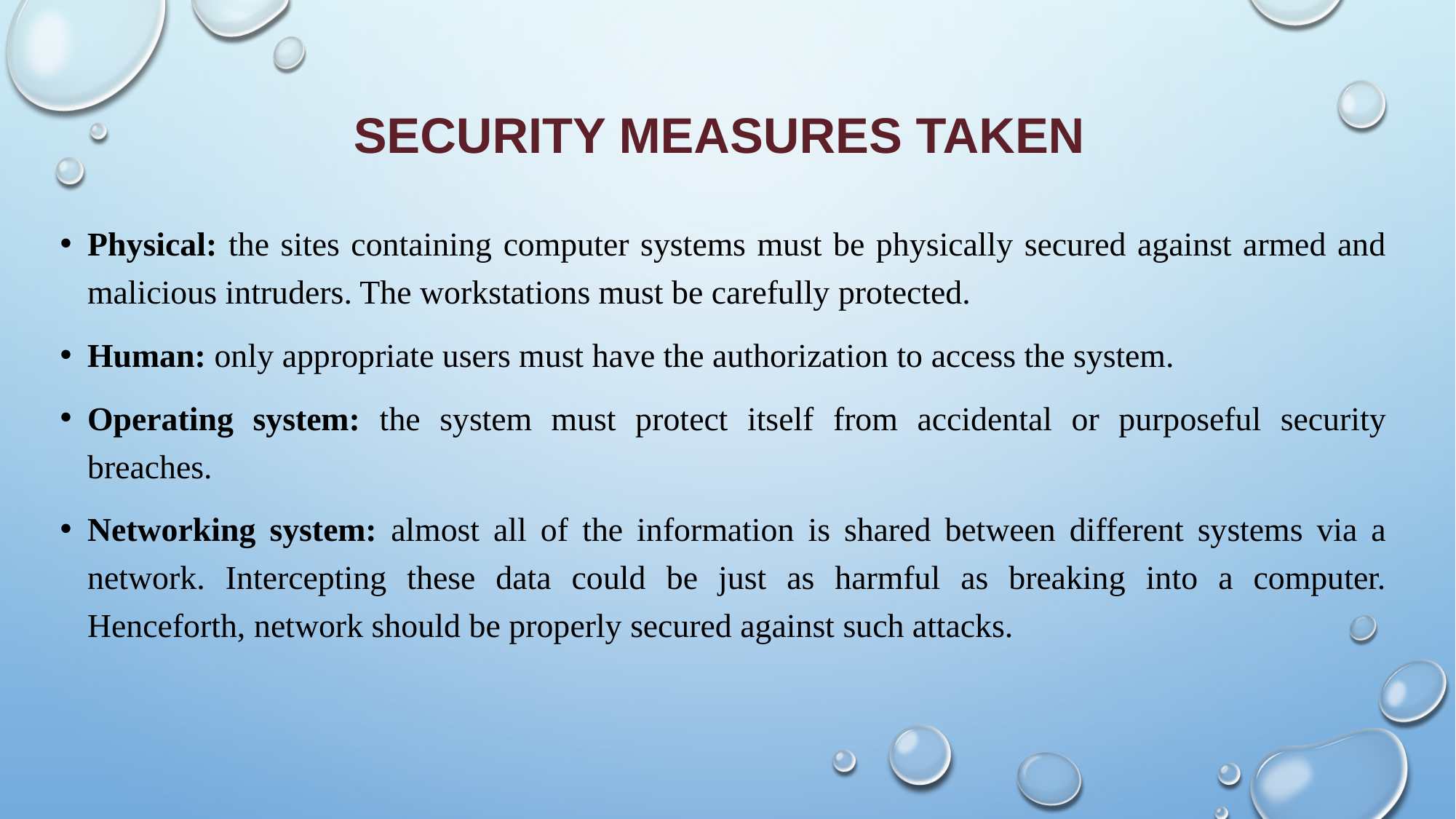

Security Measures Taken
Physical: the sites containing computer systems must be physically secured against armed and malicious intruders. The workstations must be carefully protected.
Human: only appropriate users must have the authorization to access the system.
Operating system: the system must protect itself from accidental or purposeful security breaches.
Networking system: almost all of the information is shared between different systems via a network. Intercepting these data could be just as harmful as breaking into a computer. Henceforth, network should be properly secured against such attacks.